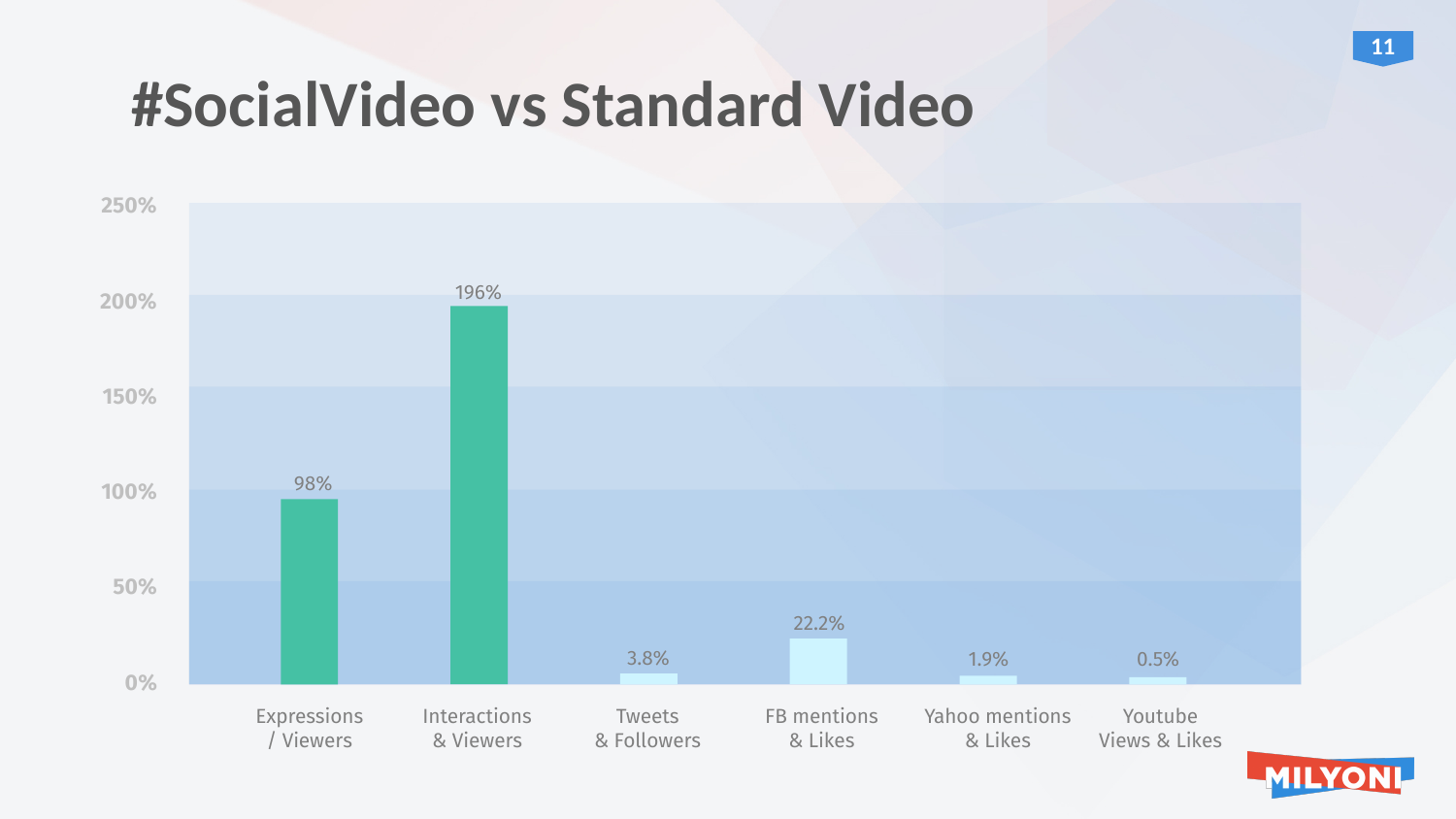

# #SocialVideo vs Standard Video
250%
200%
150%
100%
50%
0%

196%

98%

22.2%
3.8%

1.9%
0.5%

Expressions
/ Viewers
Interactions
& Viewers
Tweets
& Followers
FB mentions
& Likes
Yahoo mentions
& Likes
Youtube
Views & Likes